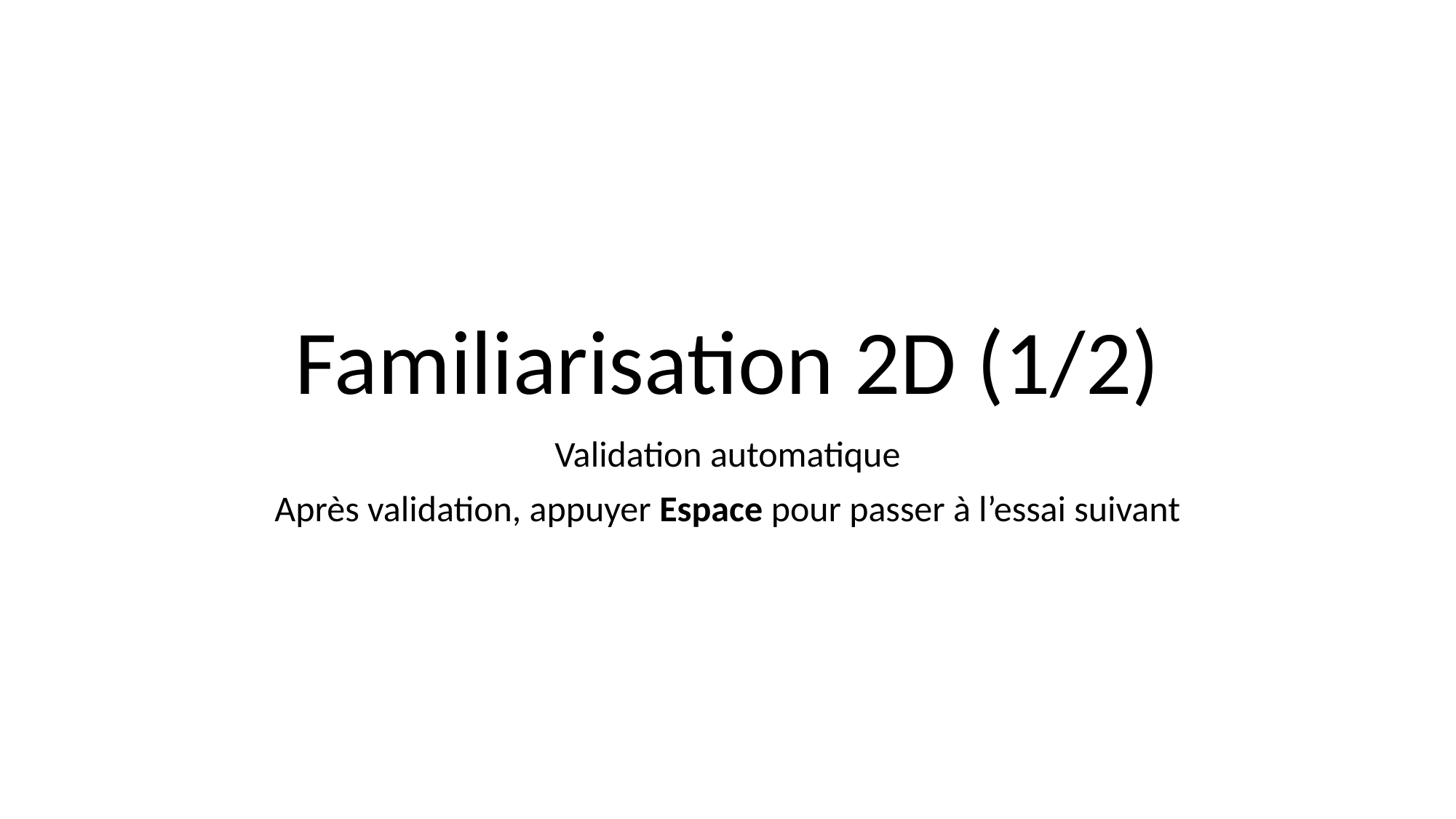

# Familiarisation 2D (1/2)
Validation automatique
Après validation, appuyer Espace pour passer à l’essai suivant